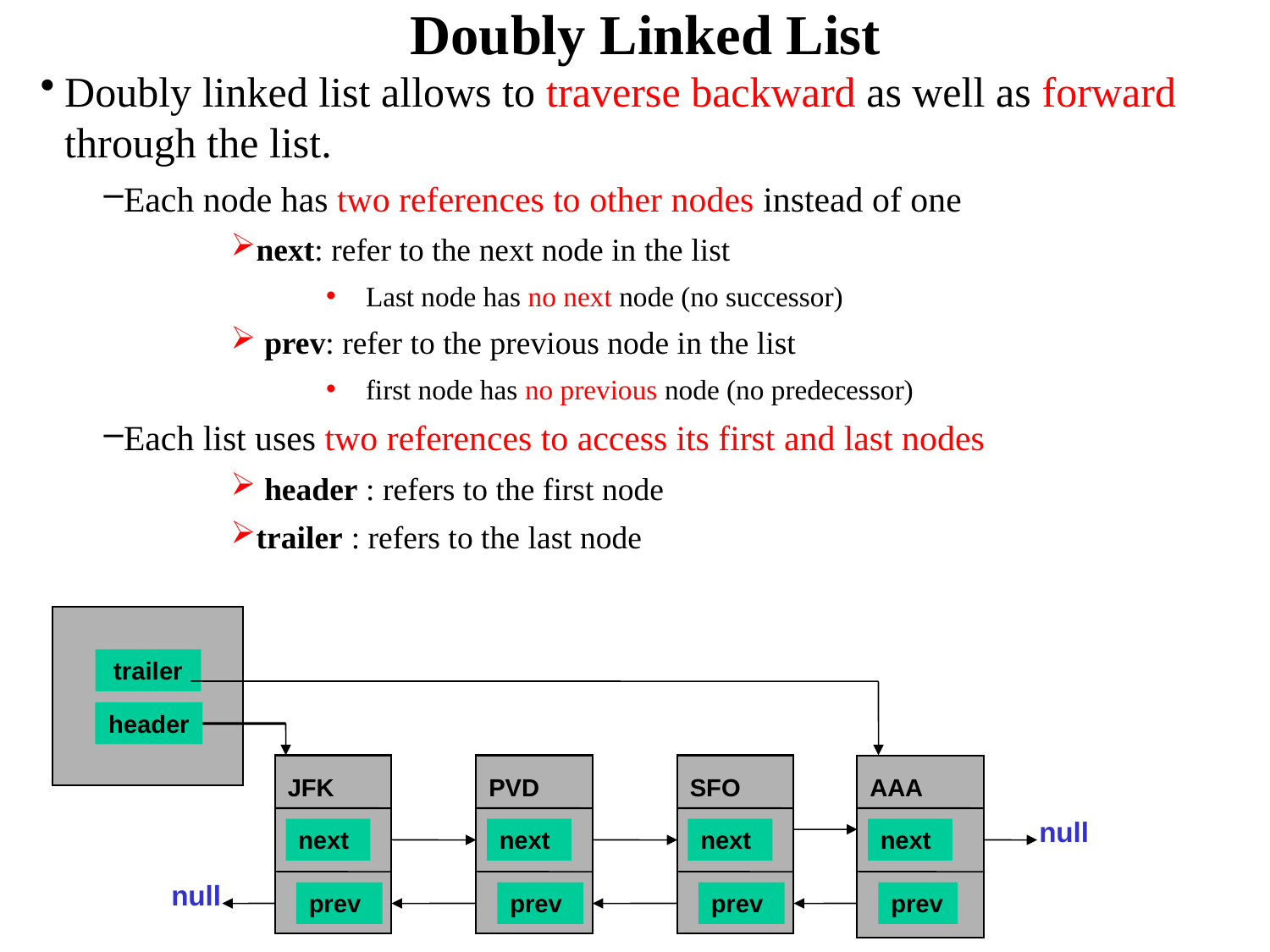

Doubly Linked List
Doubly linked list allows to traverse backward as well as forward through the list.
Each node has two references to other nodes instead of one
next: refer to the next node in the list
Last node has no next node (no successor)
 prev: refer to the previous node in the list
first node has no previous node (no predecessor)
Each list uses two references to access its first and last nodes
 header : refers to the first node
trailer : refers to the last node

trailer

header

JFK
PVD
SFO
AAA

null
next
next
next
next

null

prev
prev
prev
prev